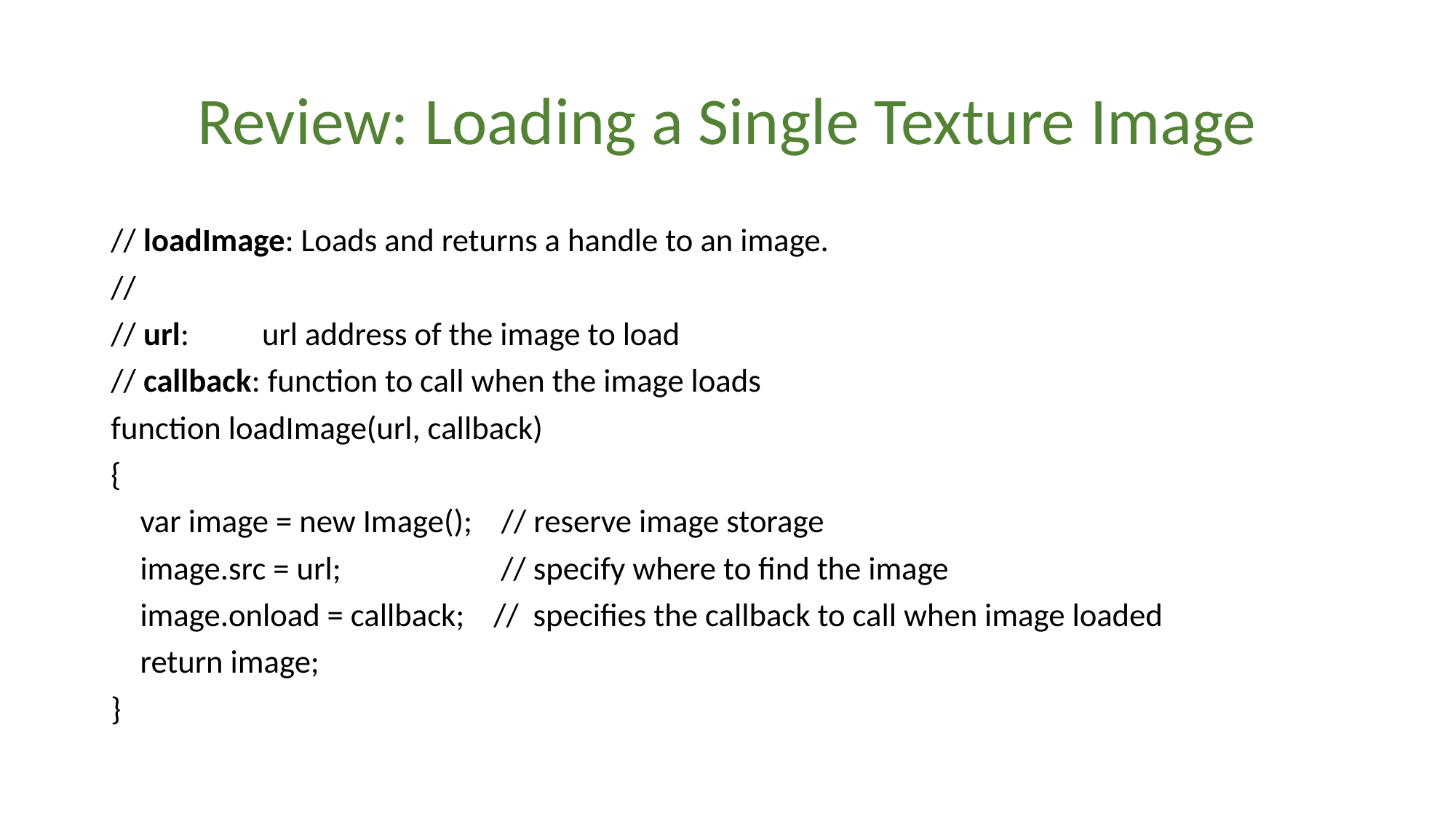

# Review: Loading a Single Texture Image
// loadImage: Loads and returns a handle to an image.
//
// url:          url address of the image to load
// callback: function to call when the image loads
function loadImage(url, callback)
{
    var image = new Image();    // reserve image storage
    image.src = url;                      // specify where to find the image
    image.onload = callback;    //  specifies the callback to call when image loaded
    return image;
}